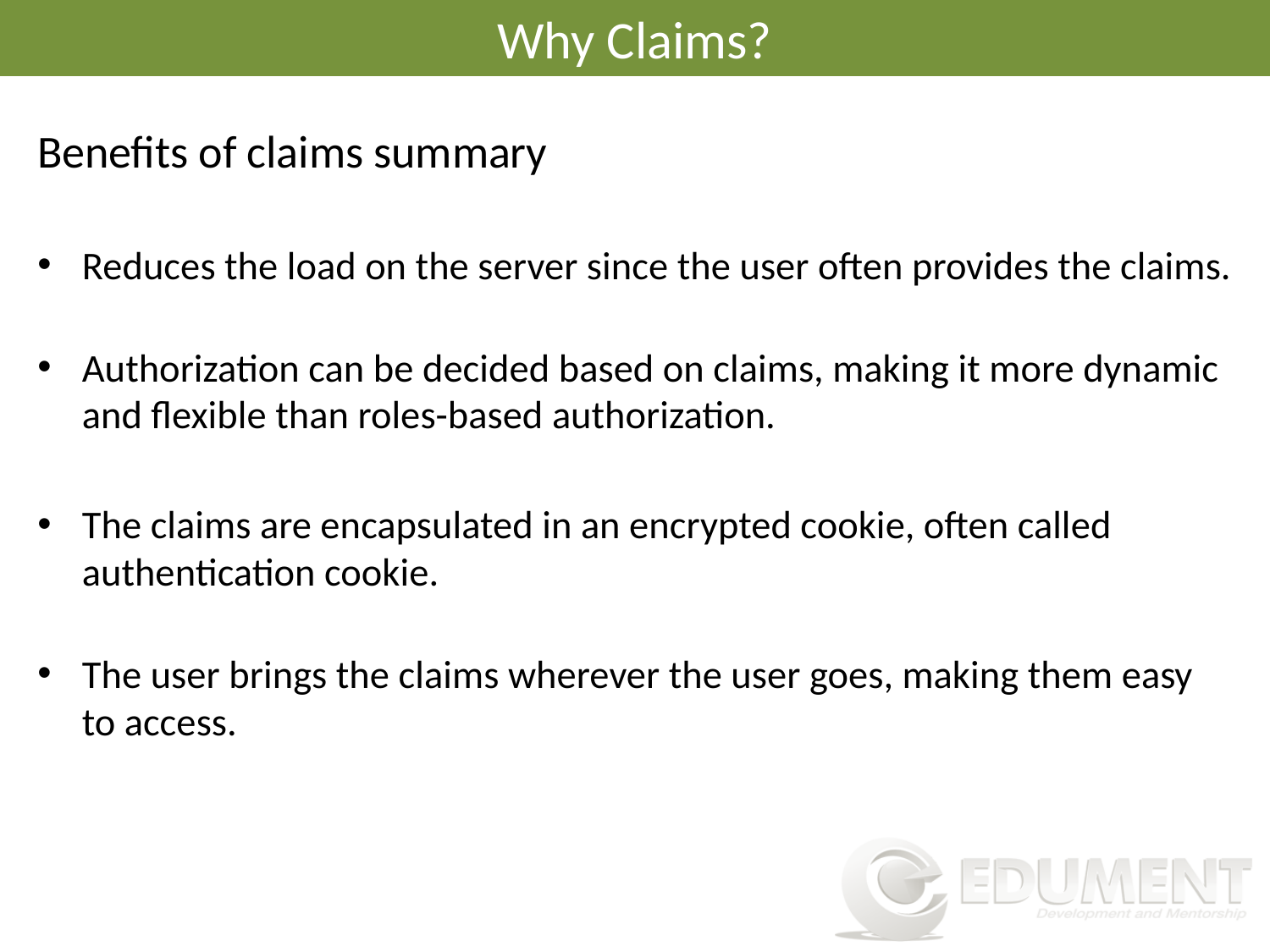

# Why Claims?
Benefits of claims summary
Reduces the load on the server since the user often provides the claims.
Authorization can be decided based on claims, making it more dynamic and flexible than roles-based authorization.

The claims are encapsulated in an encrypted cookie, often called authentication cookie.
The user brings the claims wherever the user goes, making them easy to access.